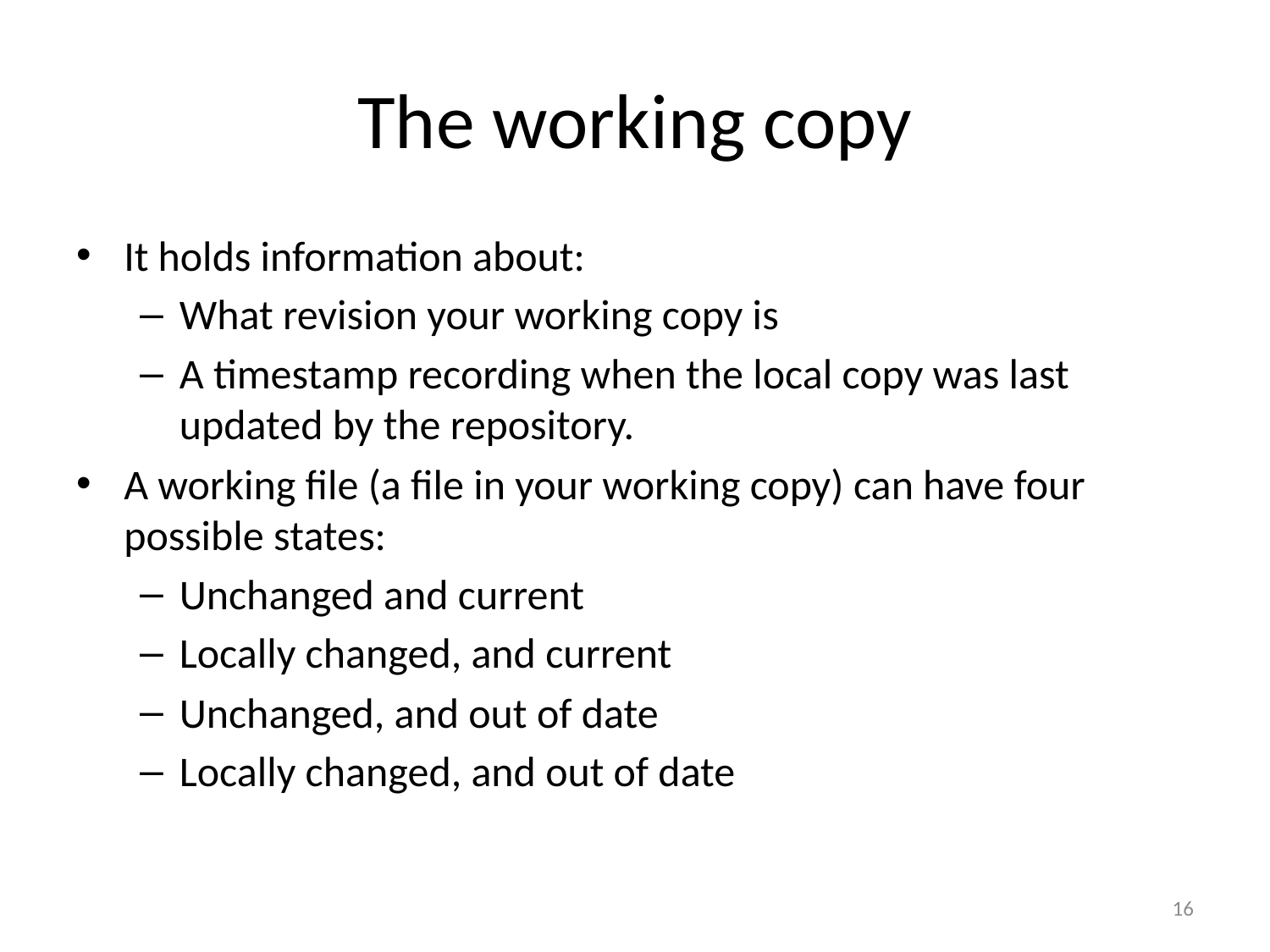

# The working copy
It holds information about:
What revision your working copy is
A timestamp recording when the local copy was last updated by the repository.
A working file (a file in your working copy) can have four possible states:
Unchanged and current
Locally changed, and current
Unchanged, and out of date
Locally changed, and out of date
16